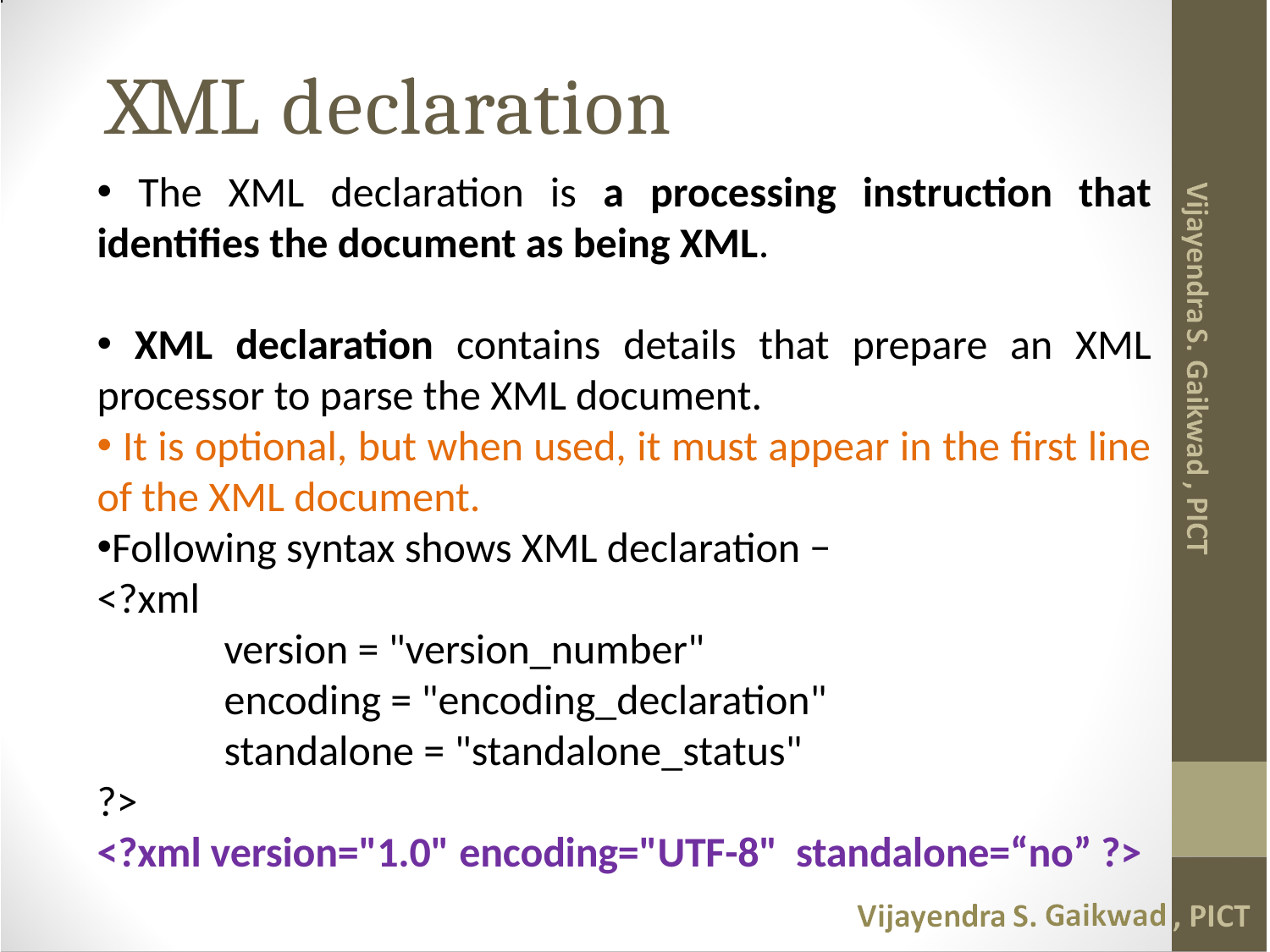

# XML declaration
 The XML declaration is a processing instruction that identifies the document as being XML.

 XML declaration contains details that prepare an XML processor to parse the XML document.
 It is optional, but when used, it must appear in the first line of the XML document.
Following syntax shows XML declaration −
<?xml
	version = "version_number"
	encoding = "encoding_declaration"
	standalone = "standalone_status"
?>
<?xml version="1.0" encoding="UTF-8"  standalone=“no” ?>